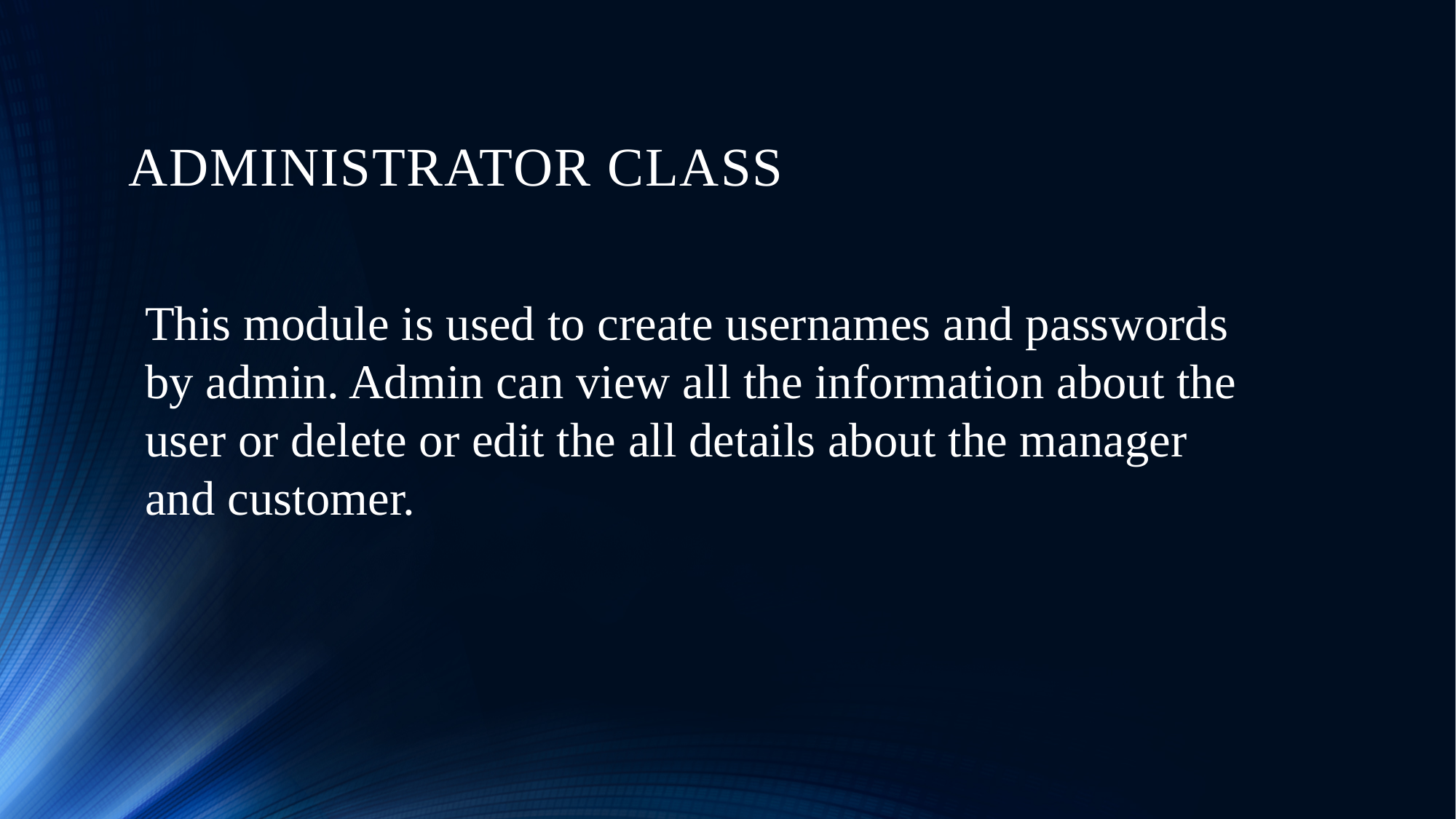

# ADMINISTRATOR CLASS
This module is used to create usernames and passwords by admin. Admin can view all the information about the user or delete or edit the all details about the manager and customer.